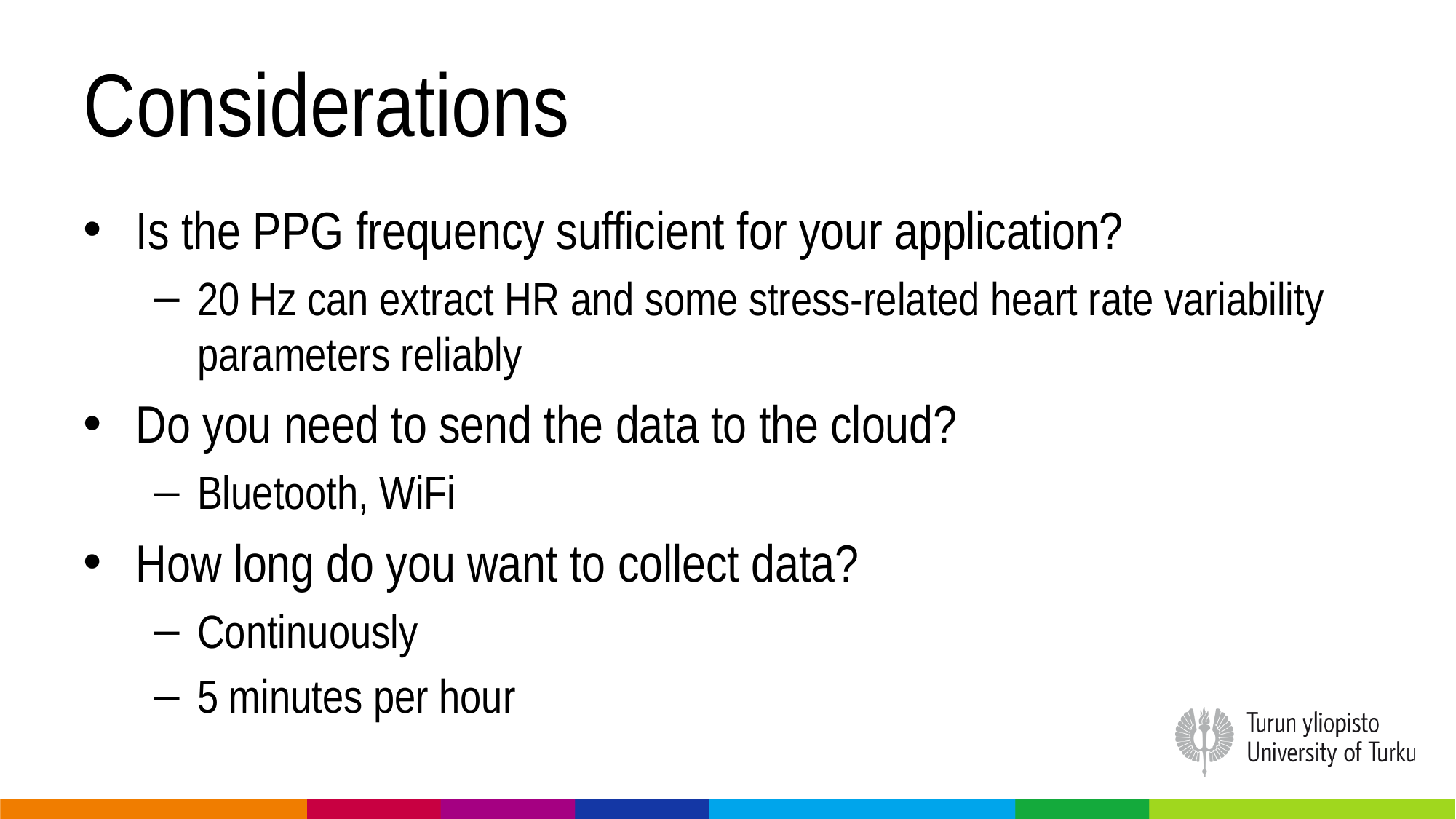

# Considerations
Is the PPG frequency sufficient for your application?
20 Hz can extract HR and some stress-related heart rate variability parameters reliably
Do you need to send the data to the cloud?
Bluetooth, WiFi
How long do you want to collect data?
Continuously
5 minutes per hour